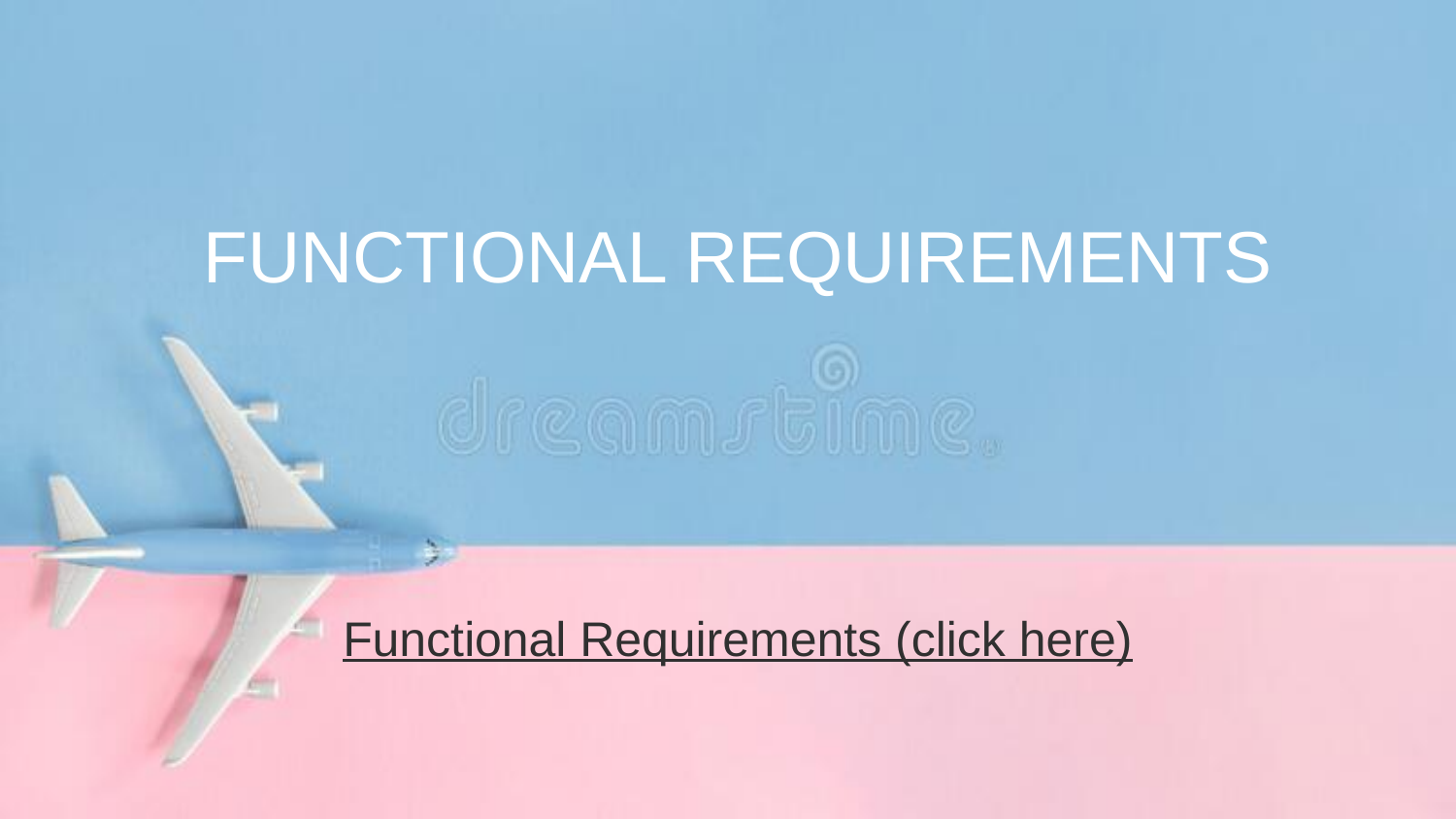

# FUNCTIONAL REQUIREMENTS
Functional Requirements (click here)